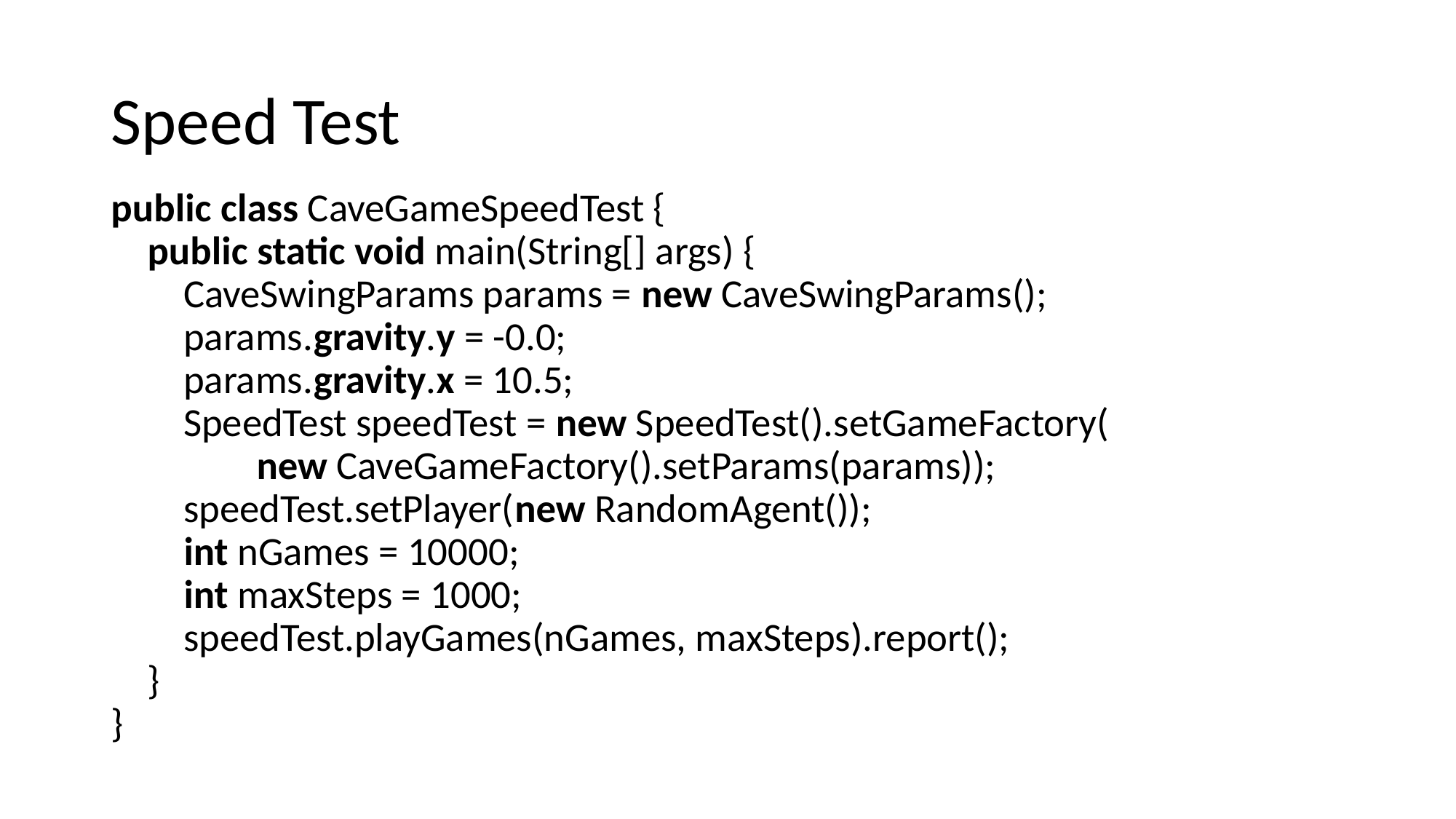

# Speed Test
public class CaveGameSpeedTest {
    public static void main(String[] args) {
        CaveSwingParams params = new CaveSwingParams();
        params.gravity.y = -0.0;
        params.gravity.x = 10.5;
        SpeedTest speedTest = new SpeedTest().setGameFactory(
                new CaveGameFactory().setParams(params));
        speedTest.setPlayer(new RandomAgent());
        int nGames = 10000;
        int maxSteps = 1000;
        speedTest.playGames(nGames, maxSteps).report();
    }
}